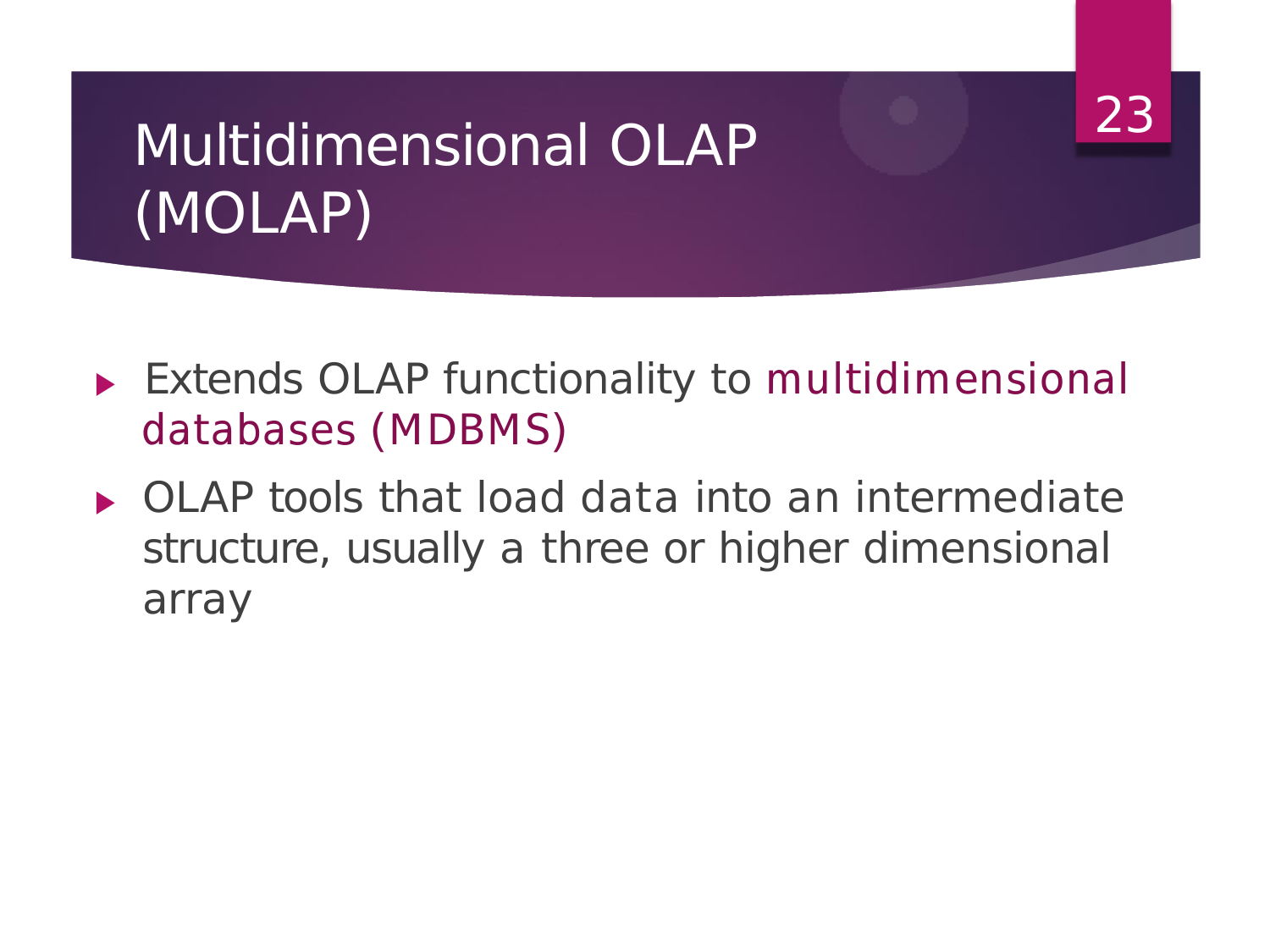

23
# Multidimensional OLAP (MOLAP)
▶	Extends OLAP functionality to multidimensional
databases (MDBMS)
▶	OLAP tools that load data into an intermediate structure, usually a three or higher dimensional array